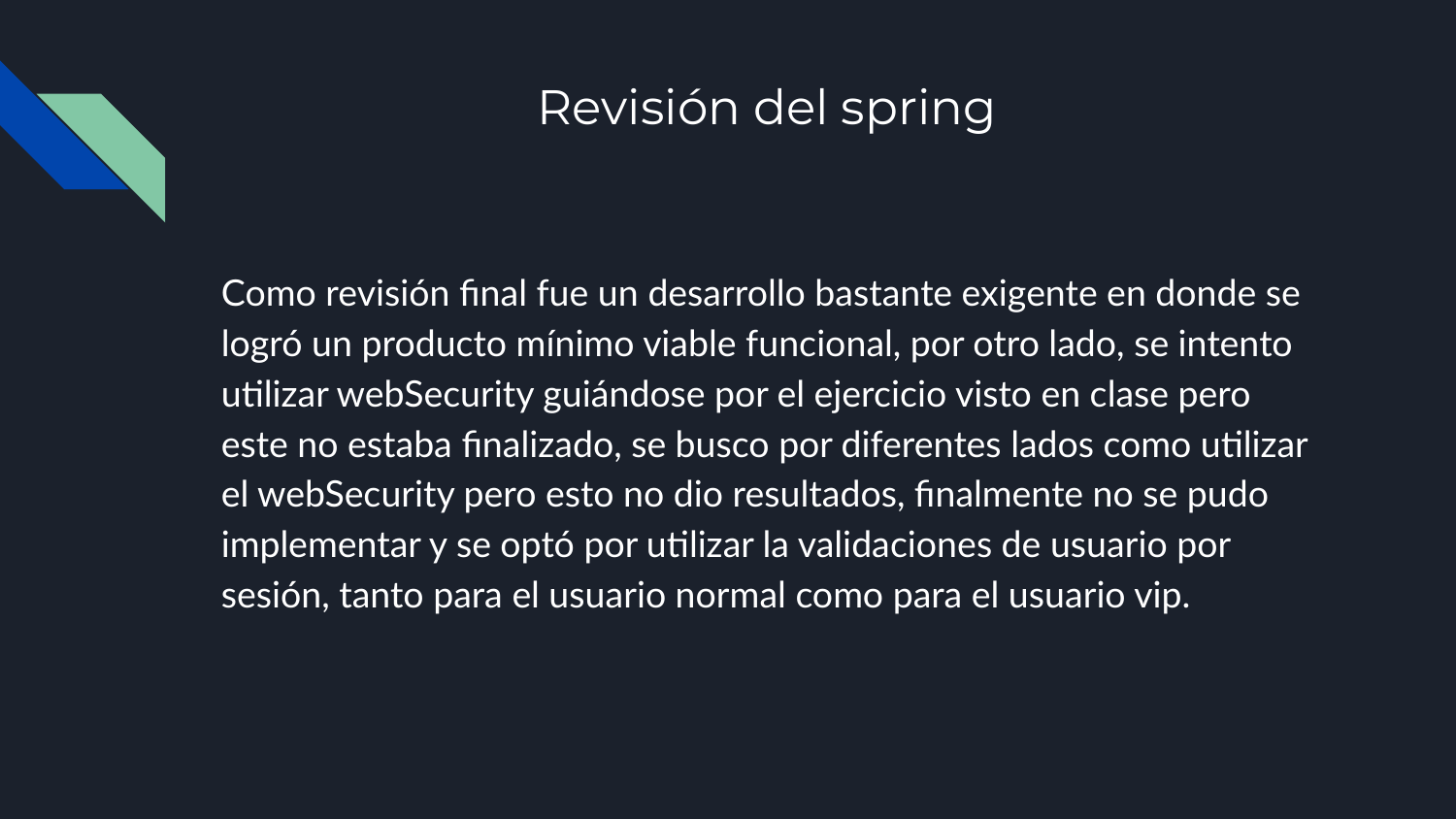

# Revisión del spring
Como revisión final fue un desarrollo bastante exigente en donde se logró un producto mínimo viable funcional, por otro lado, se intento utilizar webSecurity guiándose por el ejercicio visto en clase pero este no estaba finalizado, se busco por diferentes lados como utilizar el webSecurity pero esto no dio resultados, finalmente no se pudo implementar y se optó por utilizar la validaciones de usuario por sesión, tanto para el usuario normal como para el usuario vip.